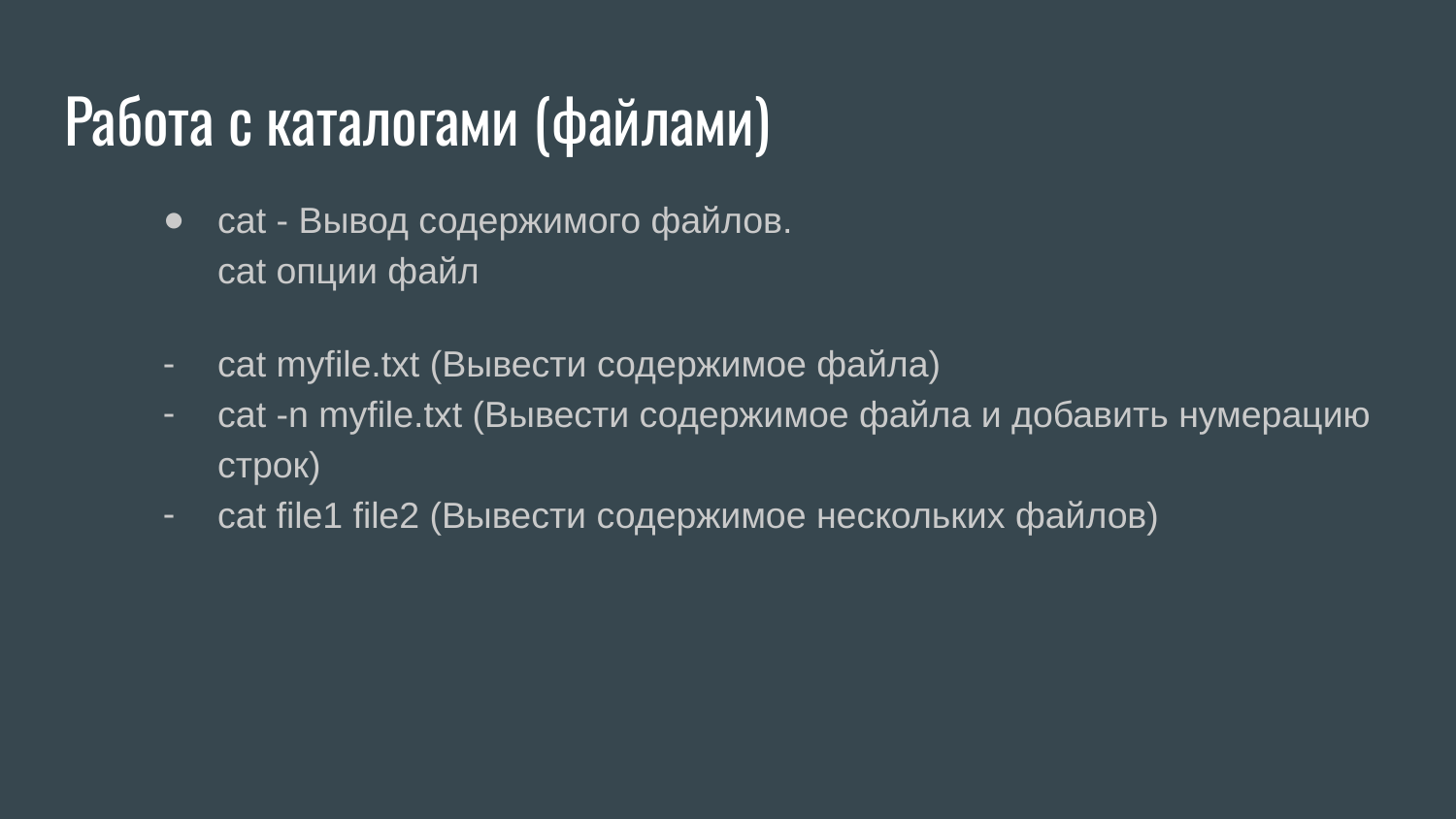

# Работа с каталогами (файлами)

cat - Вывод содержимого файлов.
cat опции файл
cat myfile.txt (Вывести содержимое файла)
cat -n myfile.txt (Вывести содержимое файла и добавить нумерацию строк)
cat file1 file2 (Вывести содержимое нескольких файлов)